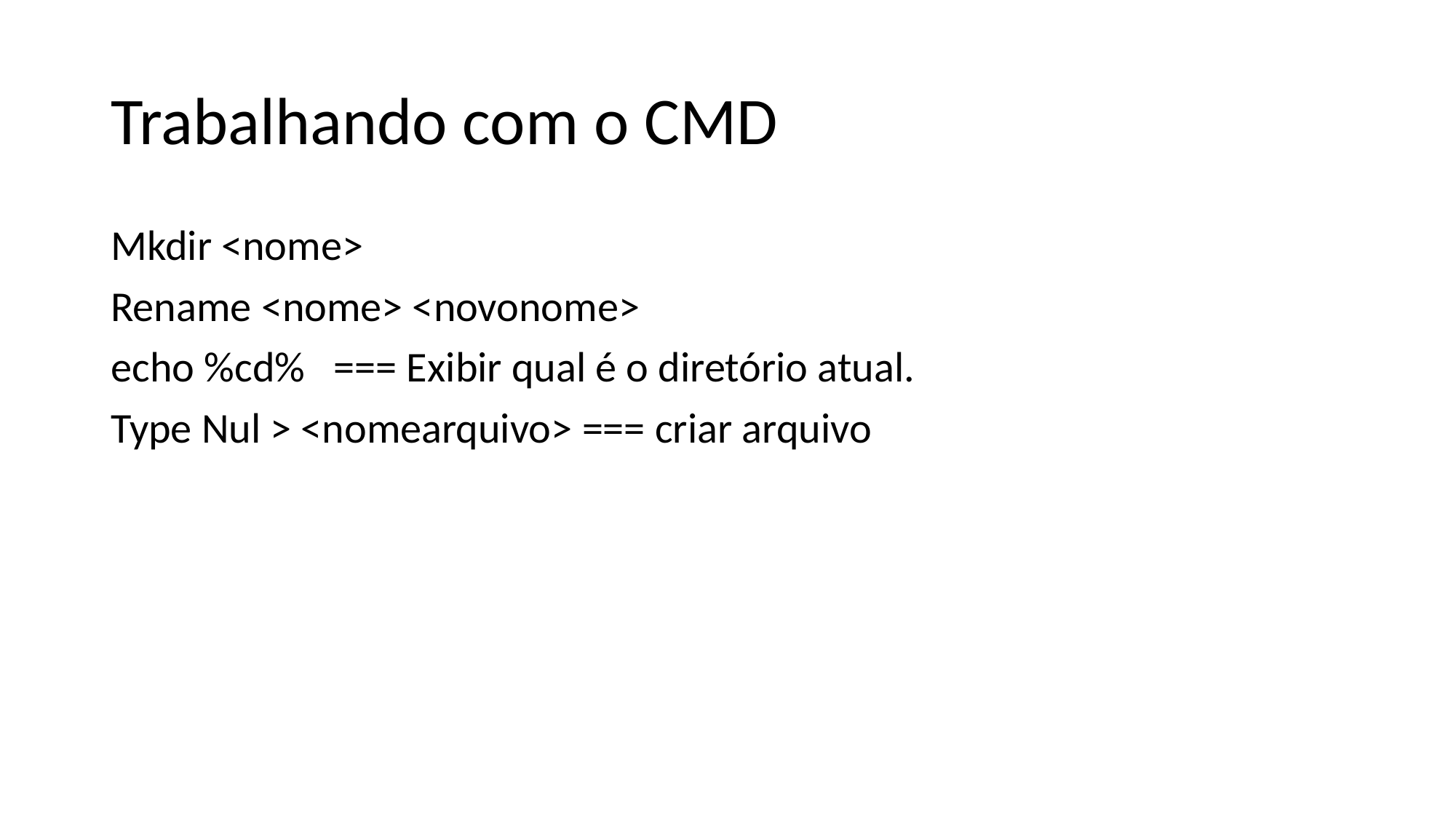

# Trabalhando com o CMD
Mkdir <nome>
Rename <nome> <novonome>
echo %cd%   === Exibir qual é o diretório atual.
Type Nul > <nomearquivo> === criar arquivo